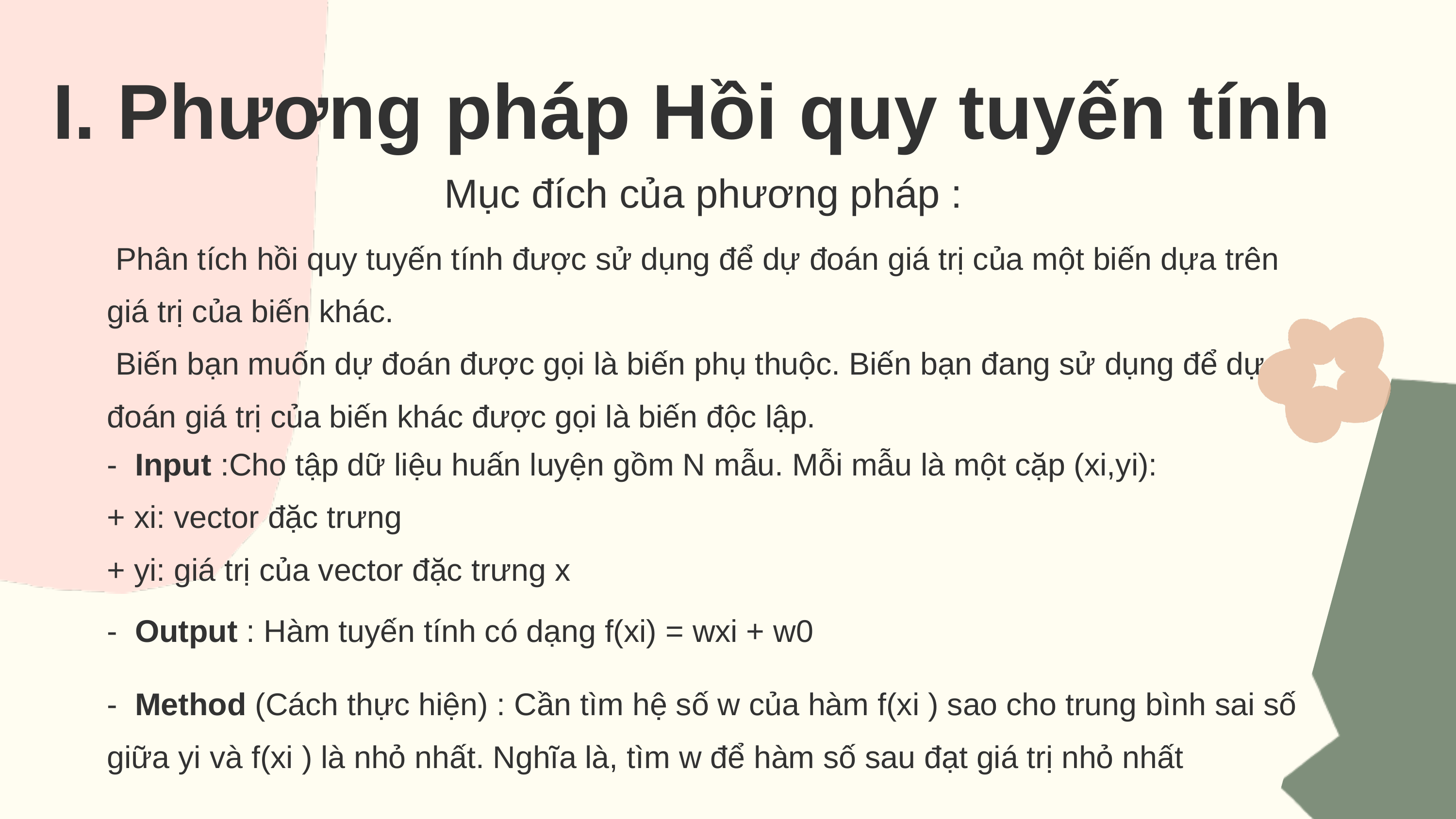

I. Phương pháp Hồi quy tuyến tính
Mục đích của phương pháp :
 Phân tích hồi quy tuyến tính được sử dụng để dự đoán giá trị của một biến dựa trên giá trị của biến khác.
 Biến bạn muốn dự đoán được gọi là biến phụ thuộc. Biến bạn đang sử dụng để dự đoán giá trị của biến khác được gọi là biến độc lập.

-  Input :Cho tập dữ liệu huấn luyện gồm N mẫu. Mỗi mẫu là một cặp (xi,yi):
+ xi: vector đặc trưng
+ yi: giá trị của vector đặc trưng x

-  Output : Hàm tuyến tính có dạng f(xi) = wxi + w0
-  Method (Cách thực hiện) : Cần tìm hệ số w của hàm f(xi ) sao cho trung bình sai số giữa yi và f(xi ) là nhỏ nhất. Nghĩa là, tìm w để hàm số sau đạt giá trị nhỏ nhất